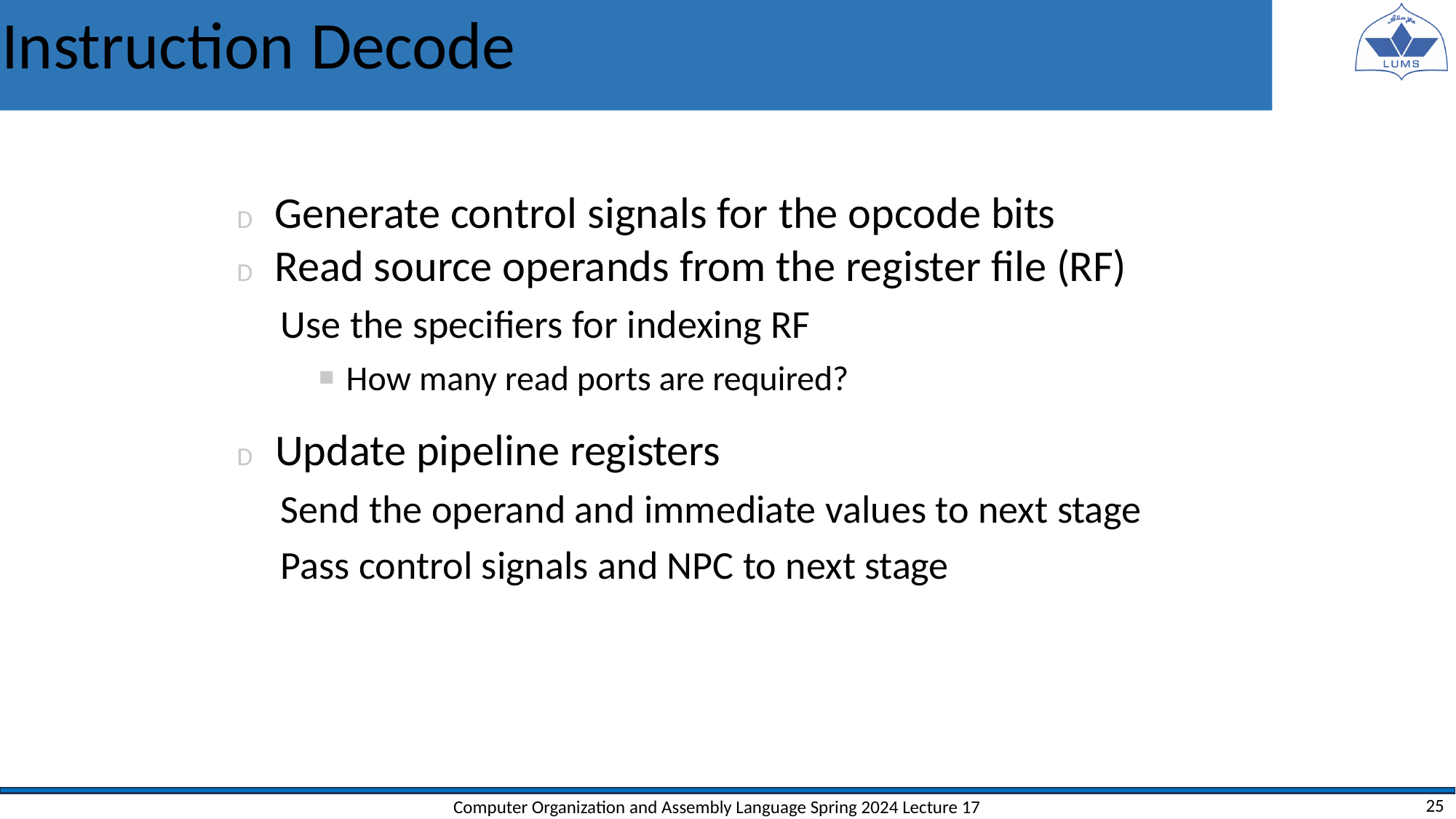

# Instruction Decode
D Generate control signals for the opcode bits
D Read source operands from the register file (RF)
Use the specifiers for indexing RF
How many read ports are required?
D Update pipeline registers
Send the operand and immediate values to next stage
Pass control signals and NPC to next stage
Computer Organization and Assembly Language Spring 2024 Lecture 17
25